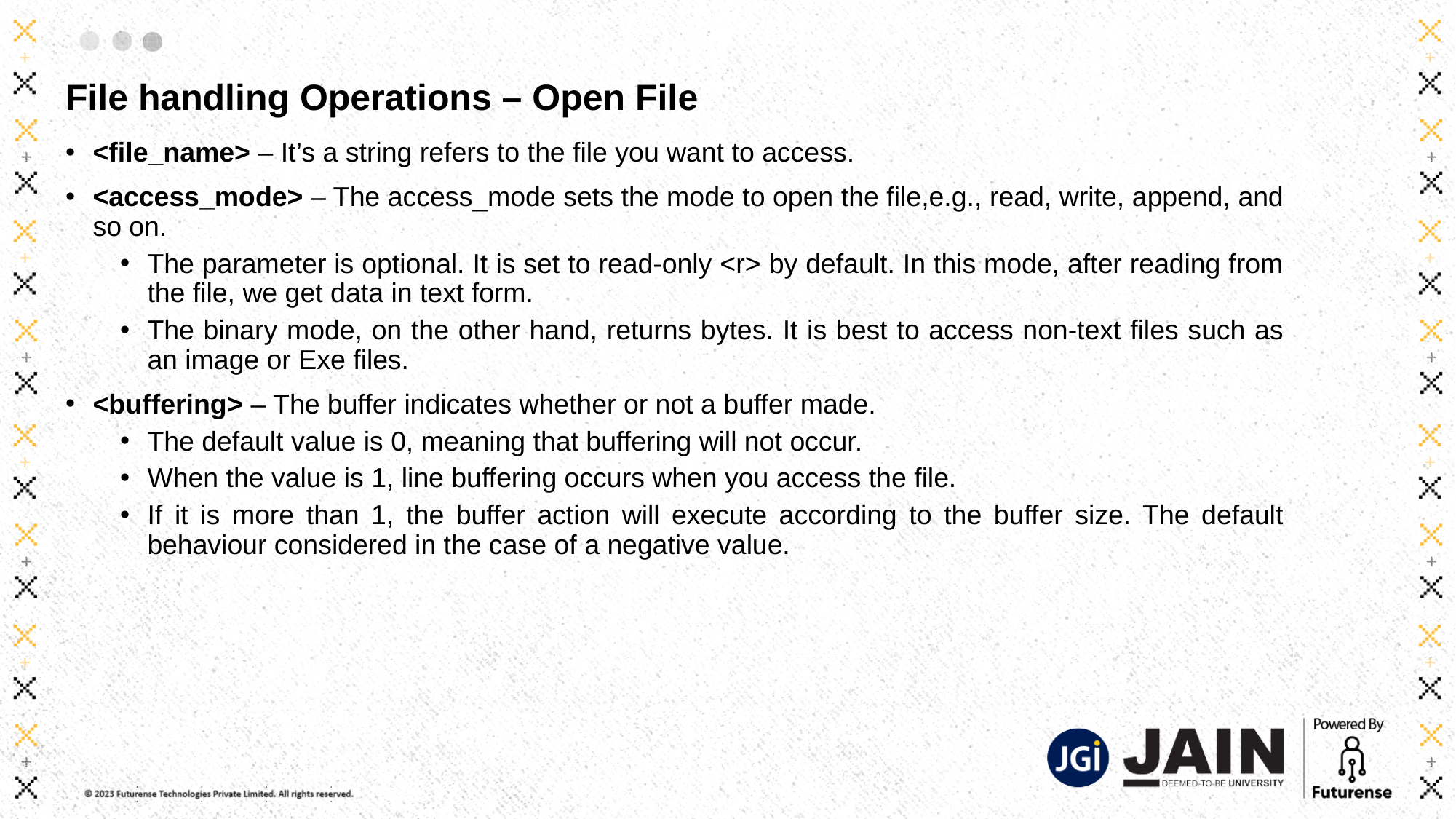

# File handling Operations – Open File
<file_name> – It’s a string refers to the file you want to access.
<access_mode> – The access_mode sets the mode to open the file,e.g., read, write, append, and so on.
The parameter is optional. It is set to read-only <r> by default. In this mode, after reading from the file, we get data in text form.
The binary mode, on the other hand, returns bytes. It is best to access non-text files such as an image or Exe files.
<buffering> – The buffer indicates whether or not a buffer made.
The default value is 0, meaning that buffering will not occur.
When the value is 1, line buffering occurs when you access the file.
If it is more than 1, the buffer action will execute according to the buffer size. The default behaviour considered in the case of a negative value.